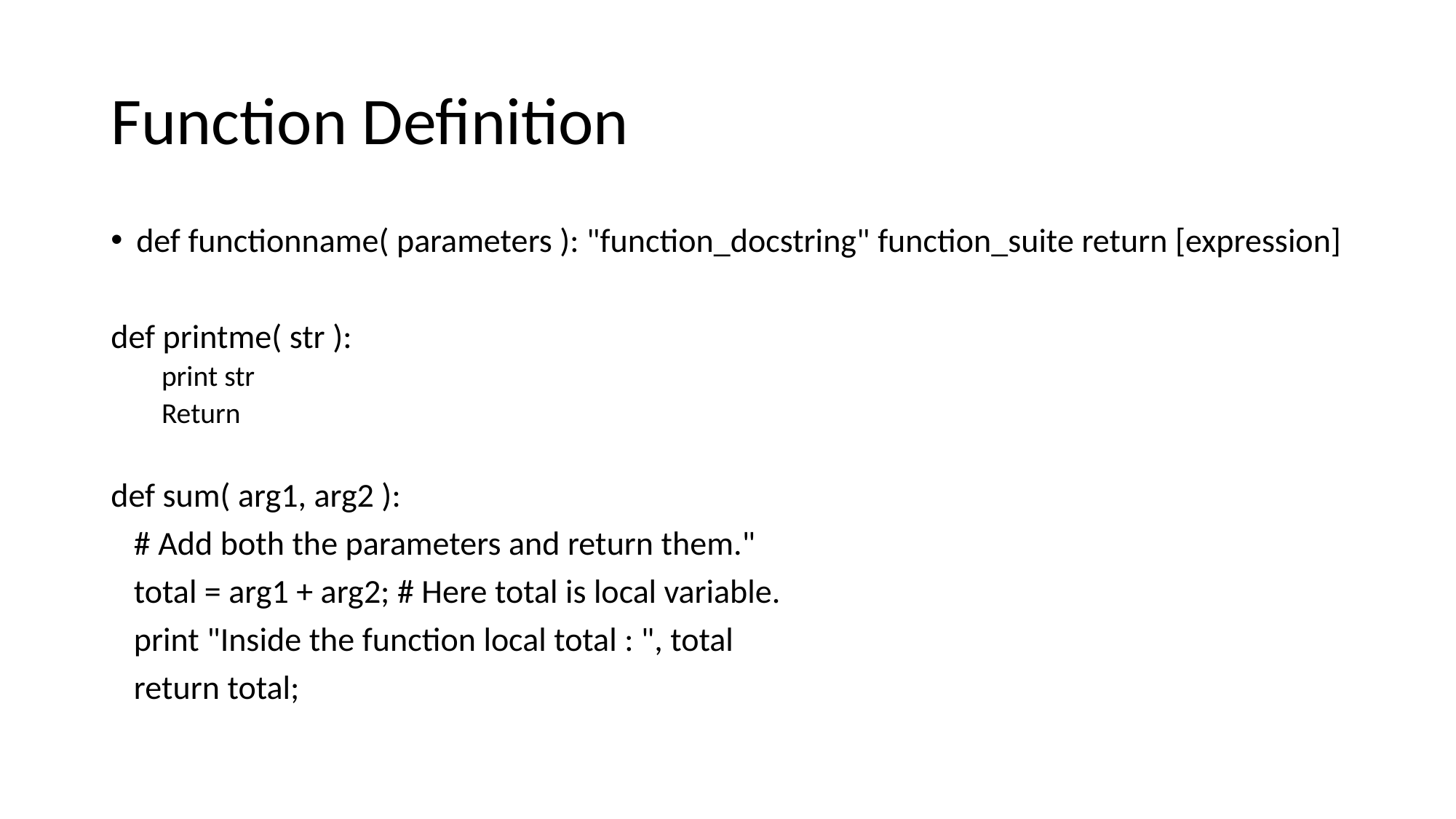

# Function Definition
def functionname( parameters ): "function_docstring" function_suite return [expression]

def printme( str ):
print str
Return

def sum( arg1, arg2 ):
   # Add both the parameters and return them."
   total = arg1 + arg2; # Here total is local variable.
   print "Inside the function local total : ", total
   return total;